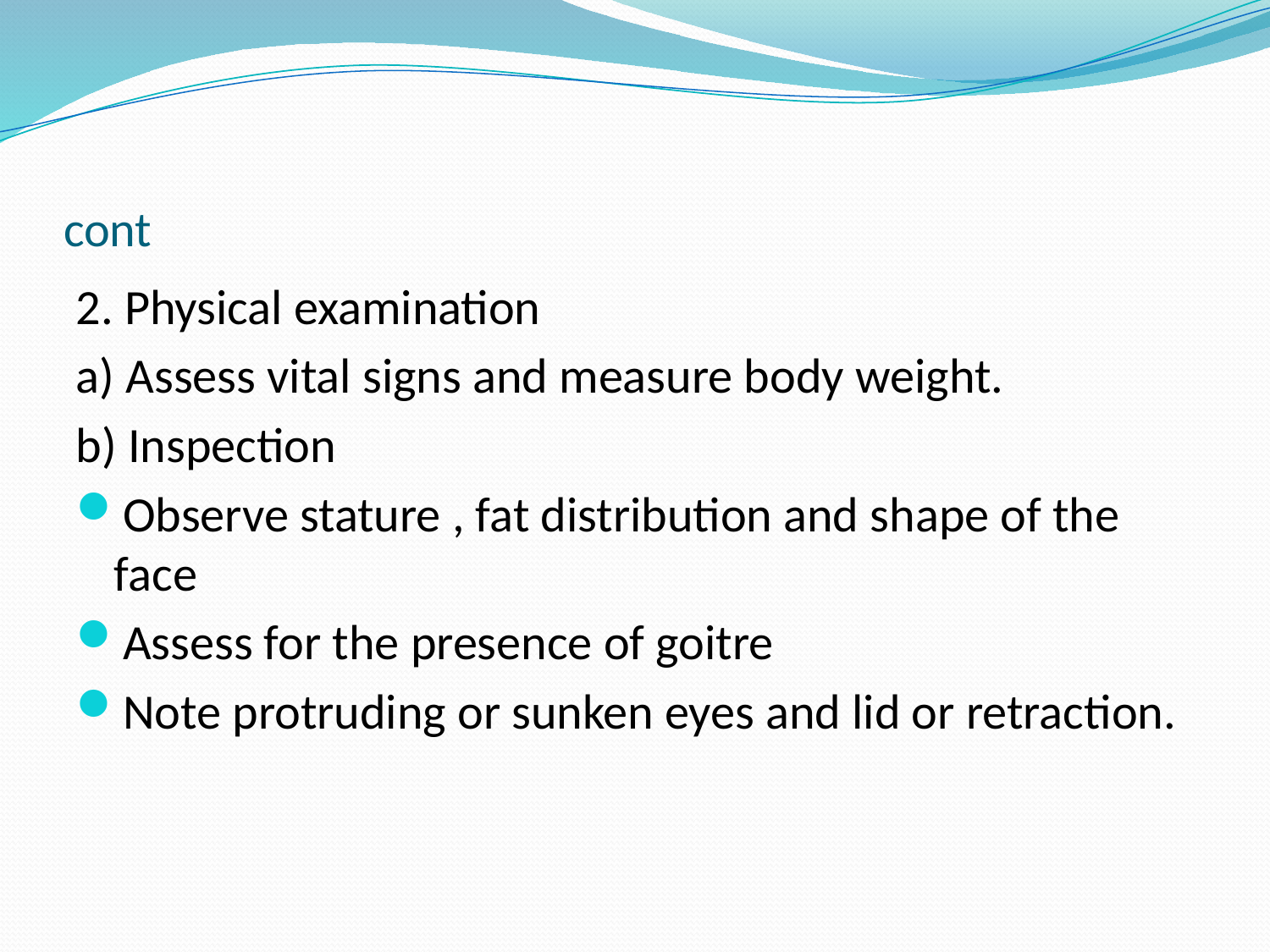

# cont
2. Physical examination
a) Assess vital signs and measure body weight.
b) Inspection
Observe stature , fat distribution and shape of the face
Assess for the presence of goitre
Note protruding or sunken eyes and lid or retraction.